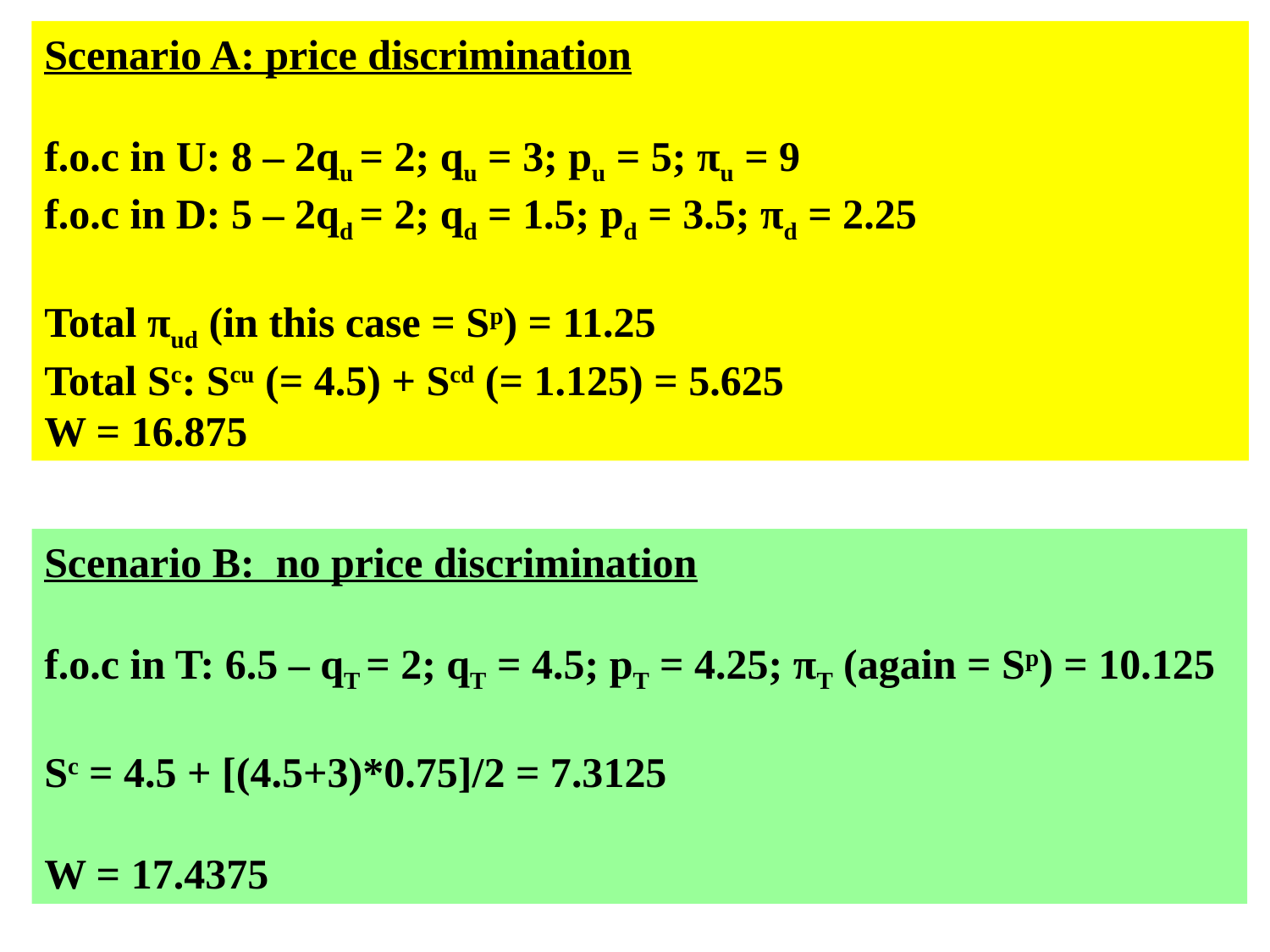

Scenario A: price discrimination

f.o.c in U: 8 – 2qu = 2; qu = 3; pu = 5; πu = 9
f.o.c in D: 5 – 2qd = 2; qd = 1.5; pd = 3.5; πd = 2.25

Total πud (in this case = Sp) = 11.25
Total Sc: Scu (= 4.5) + Scd (= 1.125) = 5.625
W = 16.875
Scenario B:  no price discrimination

f.o.c in T: 6.5 – qT = 2; qT = 4.5; pT = 4.25; πT (again = Sp) = 10.125

Sc = 4.5 + [(4.5+3)*0.75]/2 = 7.3125

W = 17.4375
20